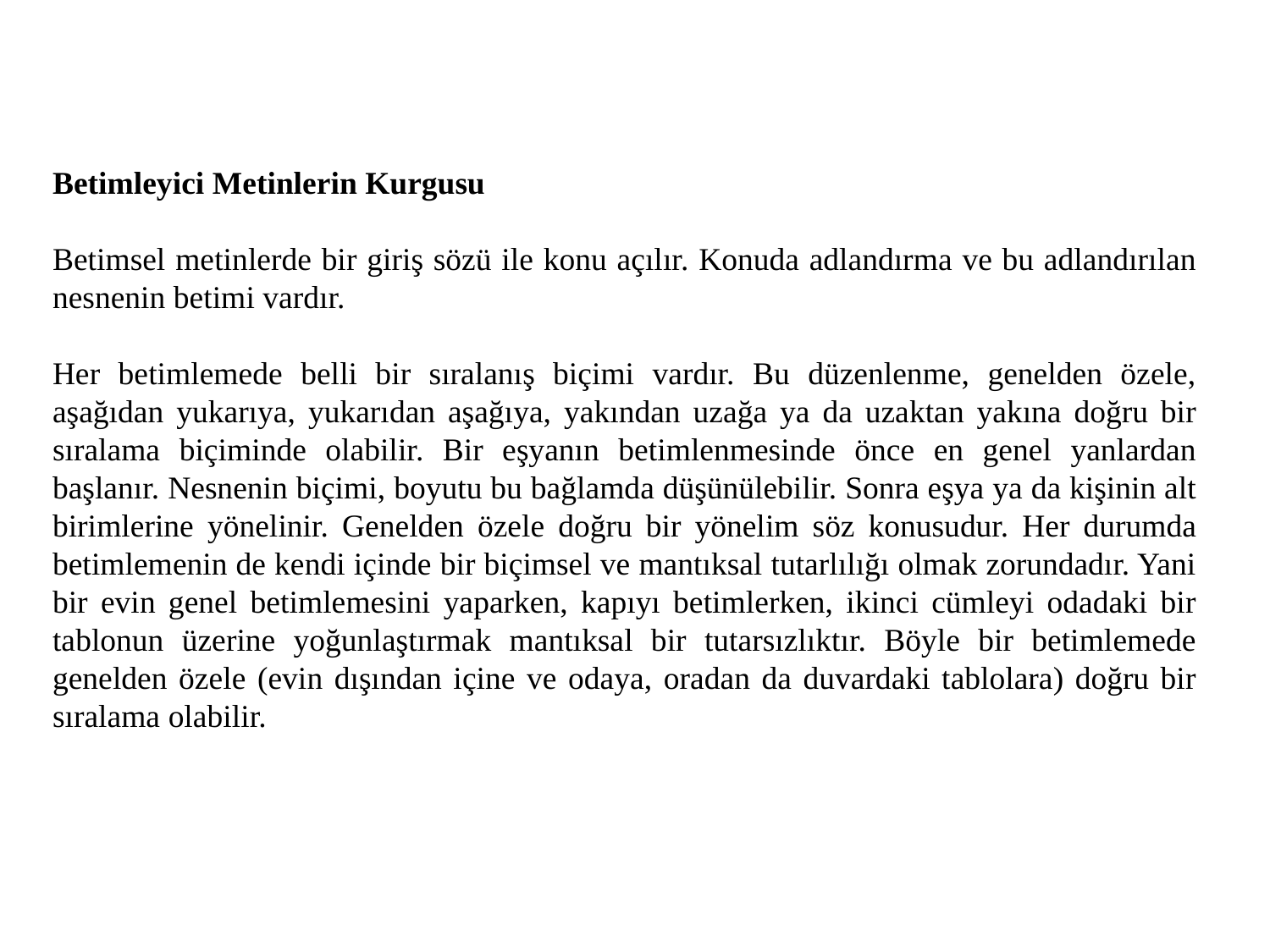

Betimleyici Metinlerin Kurgusu

Betimsel metinlerde bir giriş sözü ile konu açılır. Konuda adlandırma ve bu adlandırılan nesnenin betimi vardır.

Her betimlemede belli bir sıralanış biçimi vardır. Bu düzenlenme, genelden özele, aşağıdan yukarıya, yukarıdan aşağıya, yakından uzağa ya da uzaktan yakına doğru bir sıralama biçiminde olabilir. Bir eşyanın betimlenmesinde önce en genel yanlardan başlanır. Nesnenin biçimi, boyutu bu bağlamda düşünülebilir. Sonra eşya ya da kişinin alt birimlerine yönelinir. Genelden özele doğru bir yönelim söz konusudur. Her durumda betimlemenin de kendi içinde bir biçimsel ve mantıksal tutarlılığı olmak zorundadır. Yani bir evin genel betimlemesini yaparken, kapıyı betimlerken, ikinci cümleyi odadaki bir tablonun üzerine yoğunlaştırmak mantıksal bir tutarsızlıktır. Böyle bir betimlemede genelden özele (evin dışından içine ve odaya, oradan da duvardaki tablolara) doğru bir sıralama olabilir.